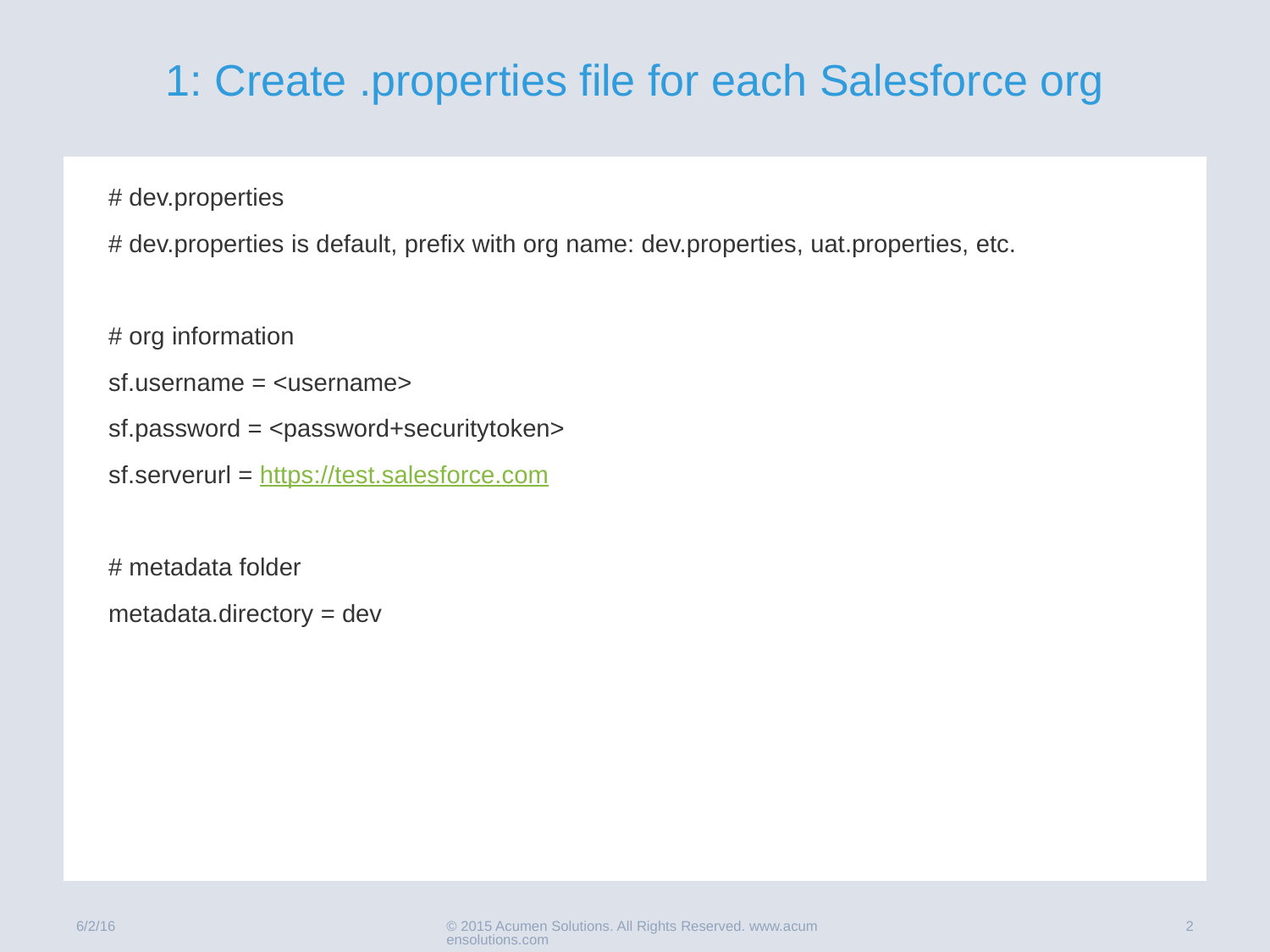

# 1: Create .properties file for each Salesforce org
# dev.properties
# dev.properties is default, prefix with org name: dev.properties, uat.properties, etc.

# org information
sf.username = <username>
sf.password = <password+securitytoken>
sf.serverurl = https://test.salesforce.com

# metadata folder
metadata.directory = dev

6/2/16
© 2015 Acumen Solutions. All Rights Reserved. www.acumensolutions.com
2